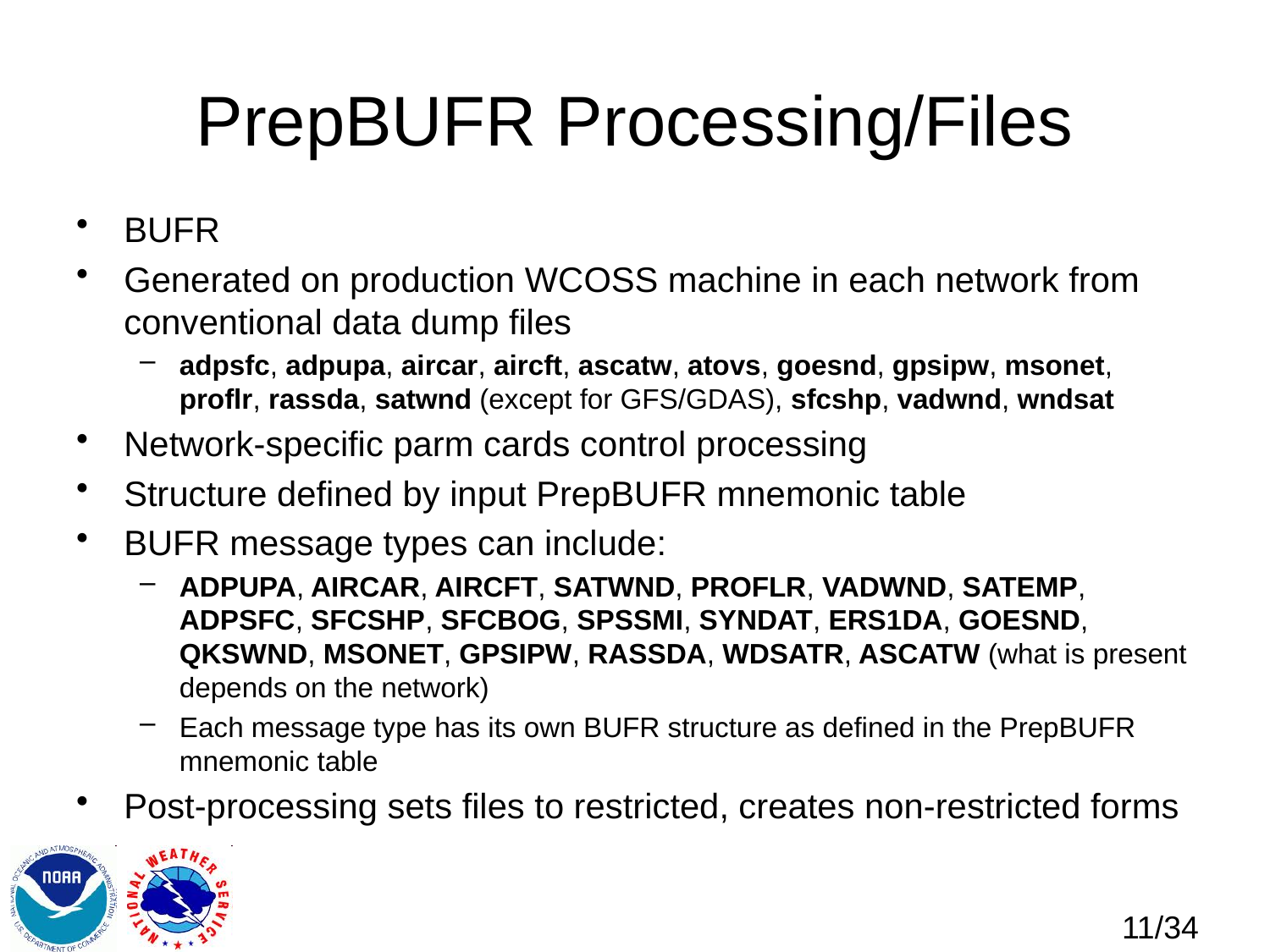

# PrepBUFR Processing/Files
BUFR
Generated on production WCOSS machine in each network from conventional data dump files
adpsfc, adpupa, aircar, aircft, ascatw, atovs, goesnd, gpsipw, msonet, proflr, rassda, satwnd (except for GFS/GDAS), sfcshp, vadwnd, wndsat
Network-specific parm cards control processing
Structure defined by input PrepBUFR mnemonic table
BUFR message types can include:
ADPUPA, AIRCAR, AIRCFT, SATWND, PROFLR, VADWND, SATEMP, ADPSFC, SFCSHP, SFCBOG, SPSSMI, SYNDAT, ERS1DA, GOESND, QKSWND, MSONET, GPSIPW, RASSDA, WDSATR, ASCATW (what is present depends on the network)
Each message type has its own BUFR structure as defined in the PrepBUFR mnemonic table
Post-processing sets files to restricted, creates non-restricted forms